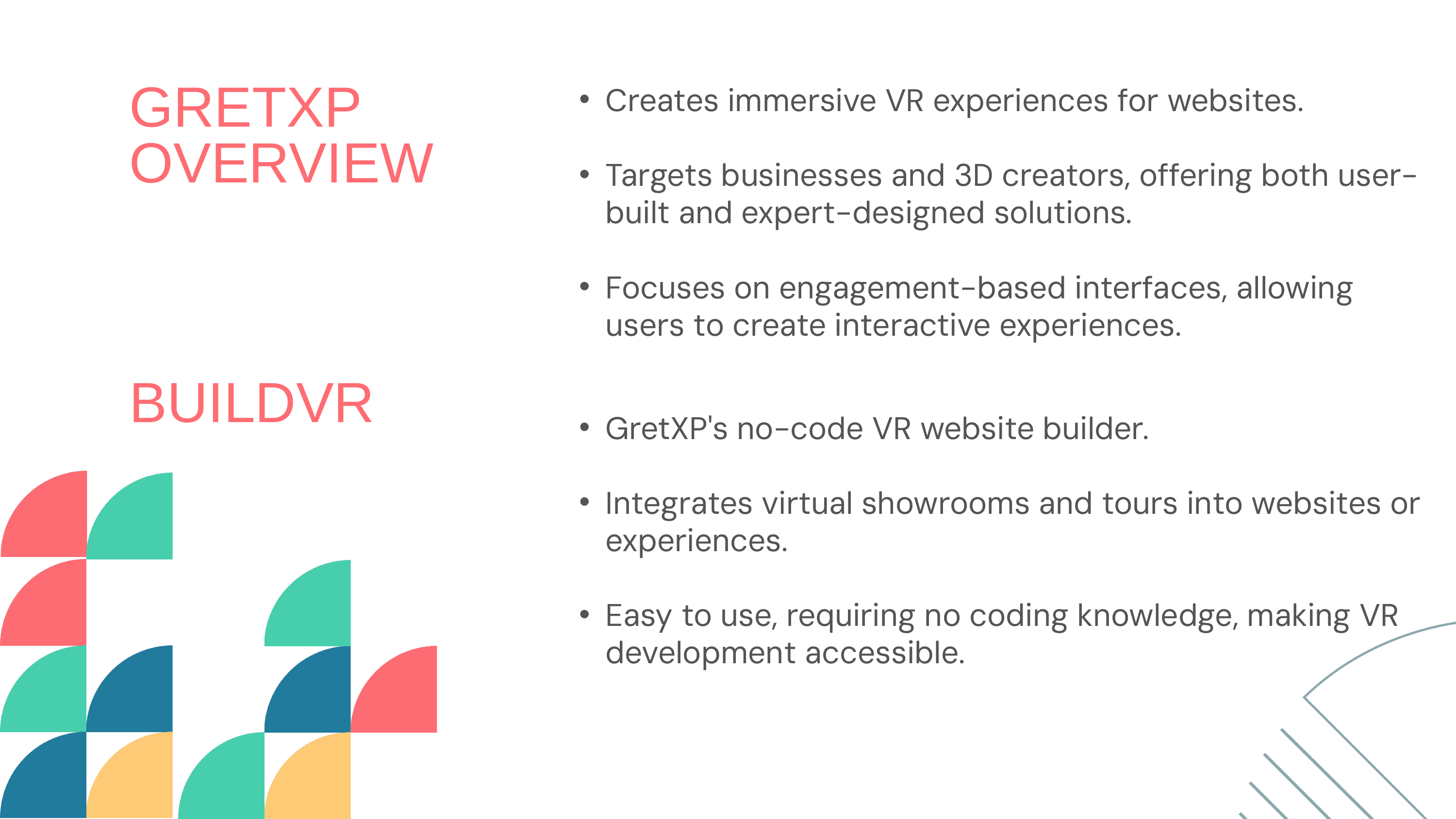

Creates immersive VR experiences for websites.

Targets businesses and 3D creators, offering both user-built and expert-designed solutions.

Focuses on engagement-based interfaces, allowing users to create interactive experiences.

GRETXP OVERVIEW
BUILDVR
GretXP's no-code VR website builder.

Integrates virtual showrooms and tours into websites or experiences.

Easy to use, requiring no coding knowledge, making VR development accessible.